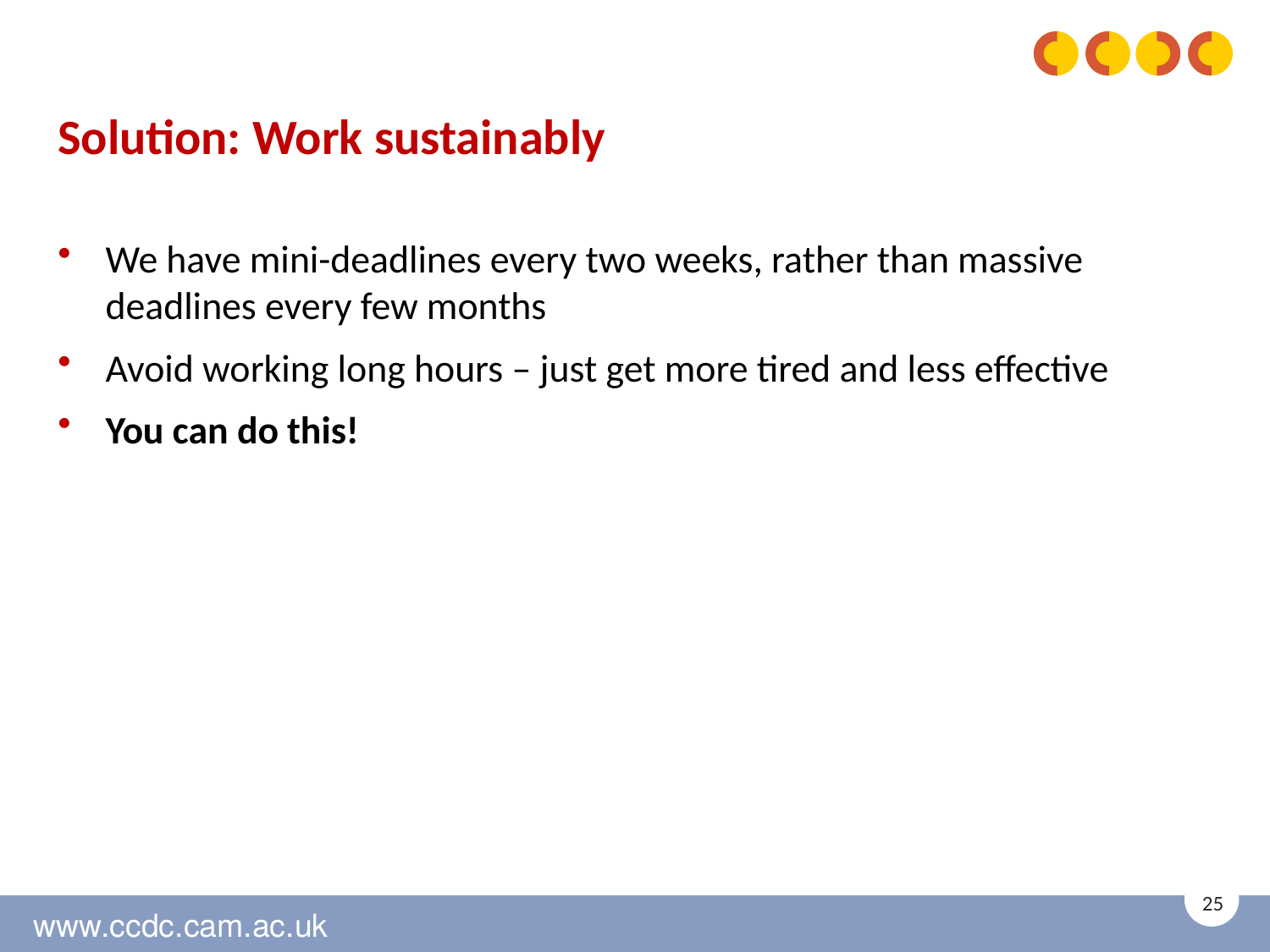

# Solution: Work sustainably
We have mini-deadlines every two weeks, rather than massive deadlines every few months
Avoid working long hours – just get more tired and less effective
You can do this!